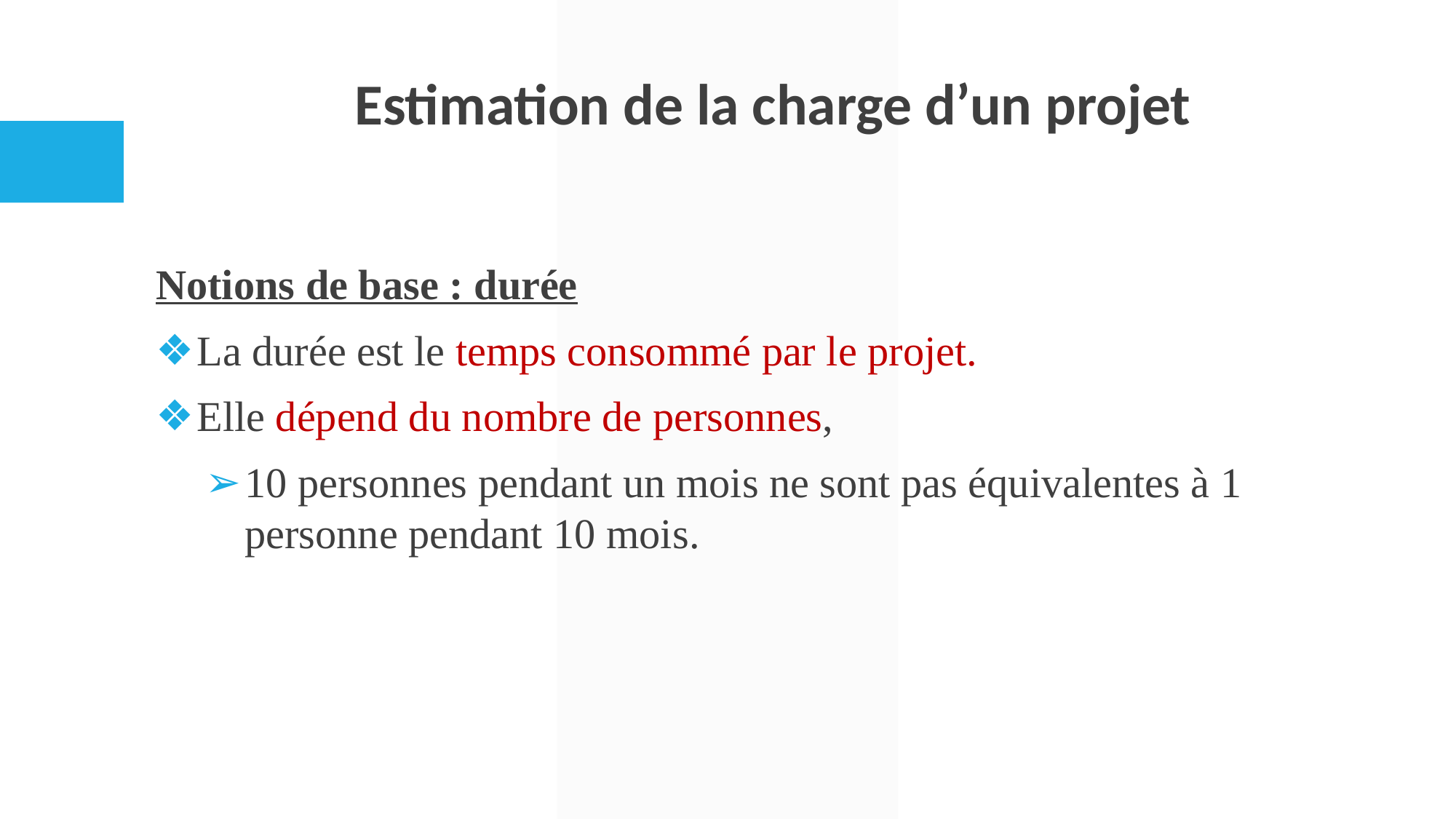

# Estimation de la charge d’un projet
Notions de base : durée
La durée est le temps consommé par le projet.
Elle dépend du nombre de personnes,
10 personnes pendant un mois ne sont pas équivalentes à 1 personne pendant 10 mois.